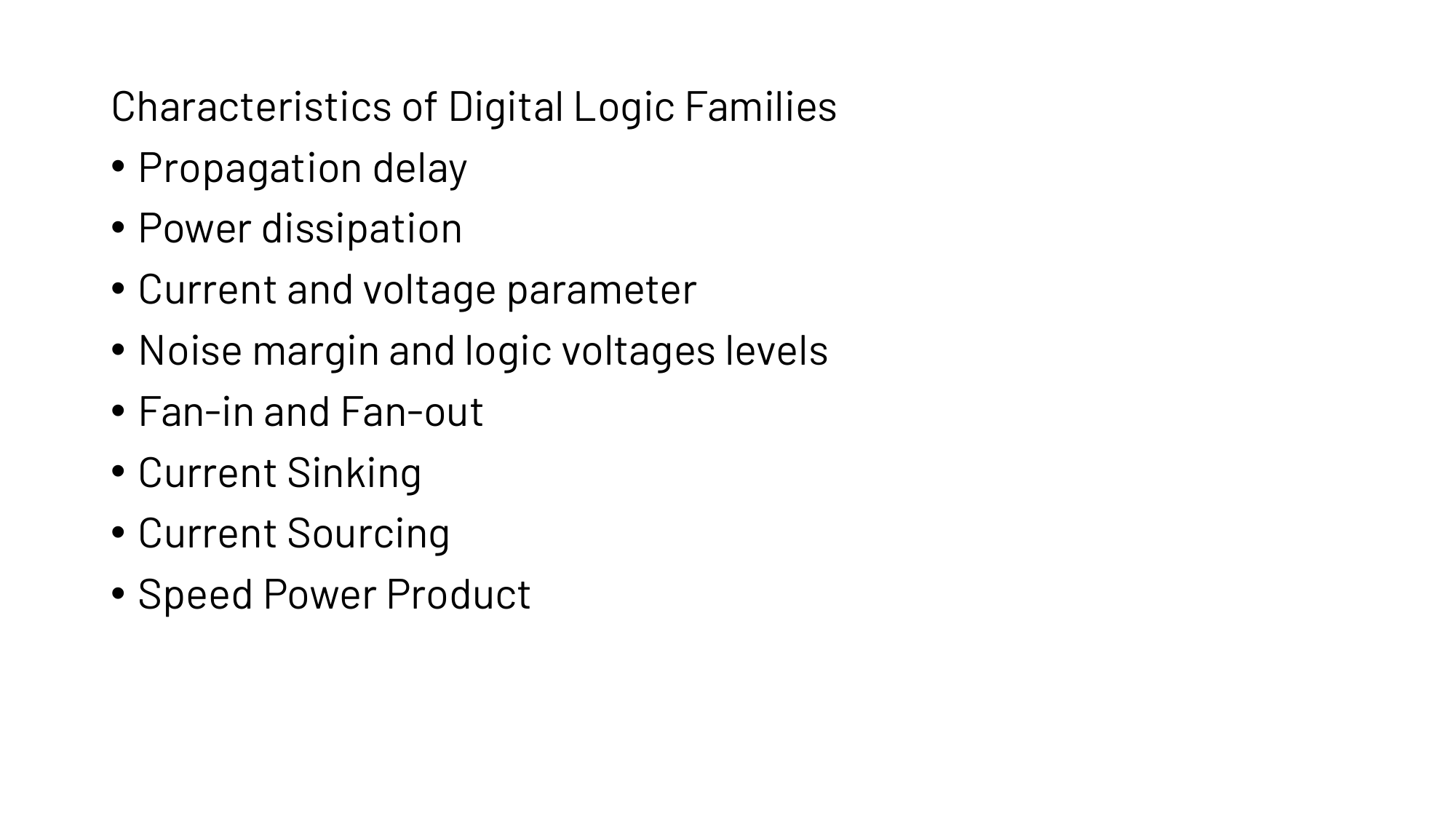

Characteristics of Digital Logic Families
Propagation delay
Power dissipation
Current and voltage parameter
Noise margin and logic voltages levels
Fan-in and Fan-out
Current Sinking
Current Sourcing
Speed Power Product